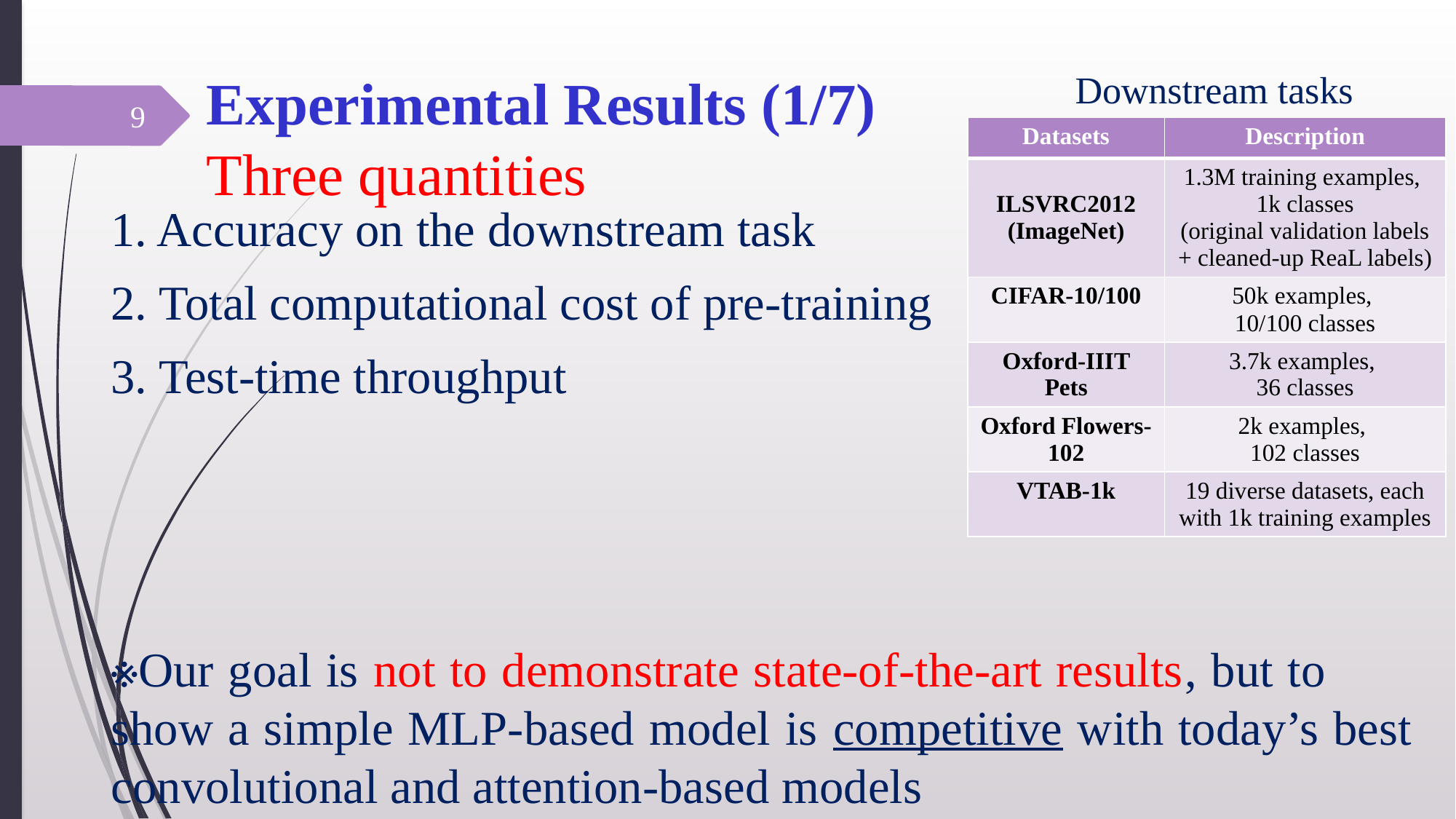

# Experimental Results (1/7) Three quantities
Downstream tasks
9
| Datasets | Description |
| --- | --- |
| ILSVRC2012 (ImageNet) | 1.3M training examples, 1k classes (original validation labels + cleaned-up ReaL labels) |
| CIFAR-10/100 | 50k examples, 10/100 classes |
| Oxford-IIIT Pets | 3.7k examples, 36 classes |
| Oxford Flowers-102 | 2k examples, 102 classes |
| VTAB-1k | 19 diverse datasets, each with 1k training examples |
1. Accuracy on the downstream task
2. Total computational cost of pre-training
3. Test-time throughput

※Our goal is not to demonstrate state-of-the-art results, but to  	show a simple MLP-based model is competitive with today’s best 	convolutional and attention-based models